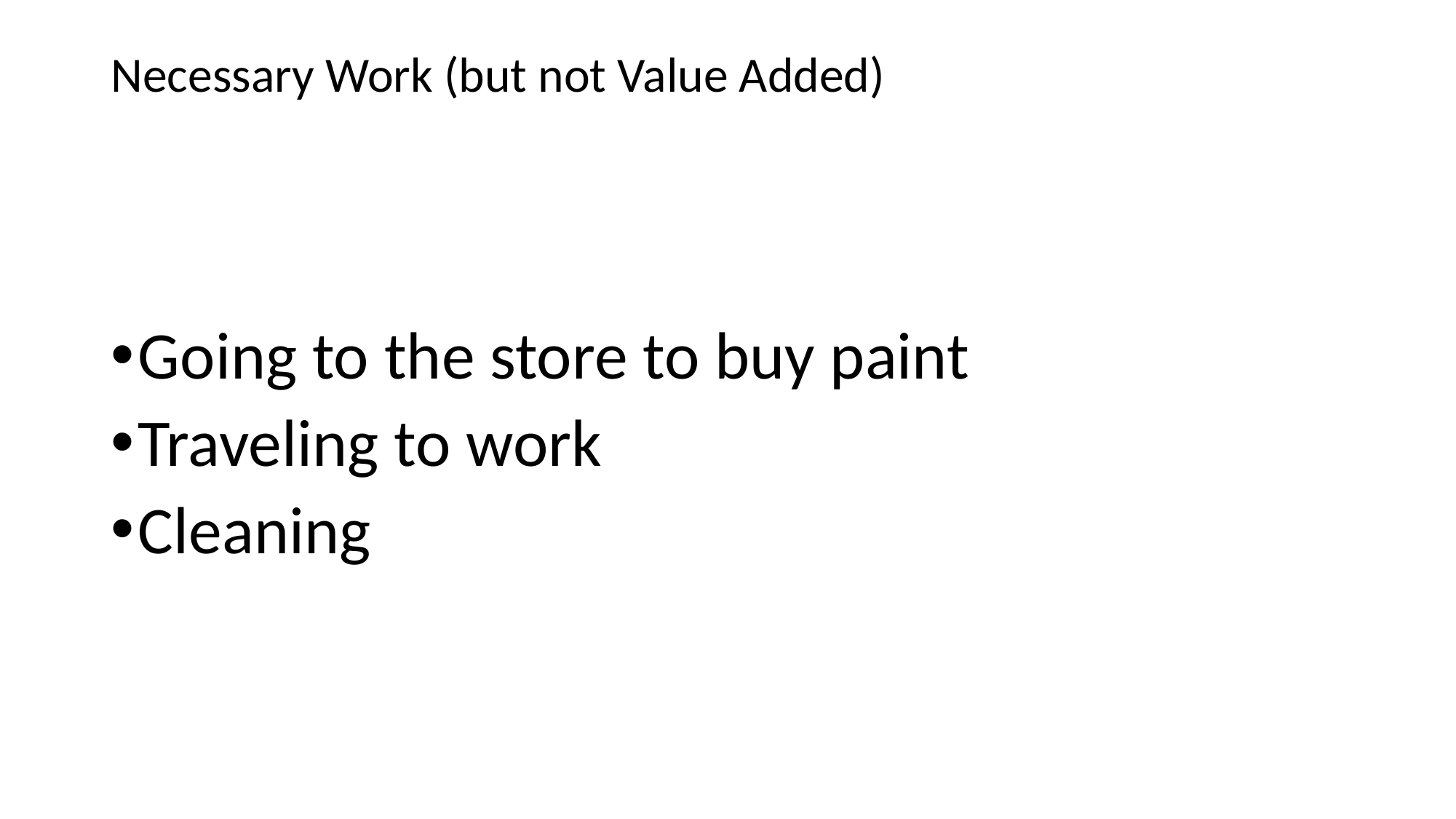

# Necessary Work (but not Value Added)
Going to the store to buy paint
Traveling to work
Cleaning